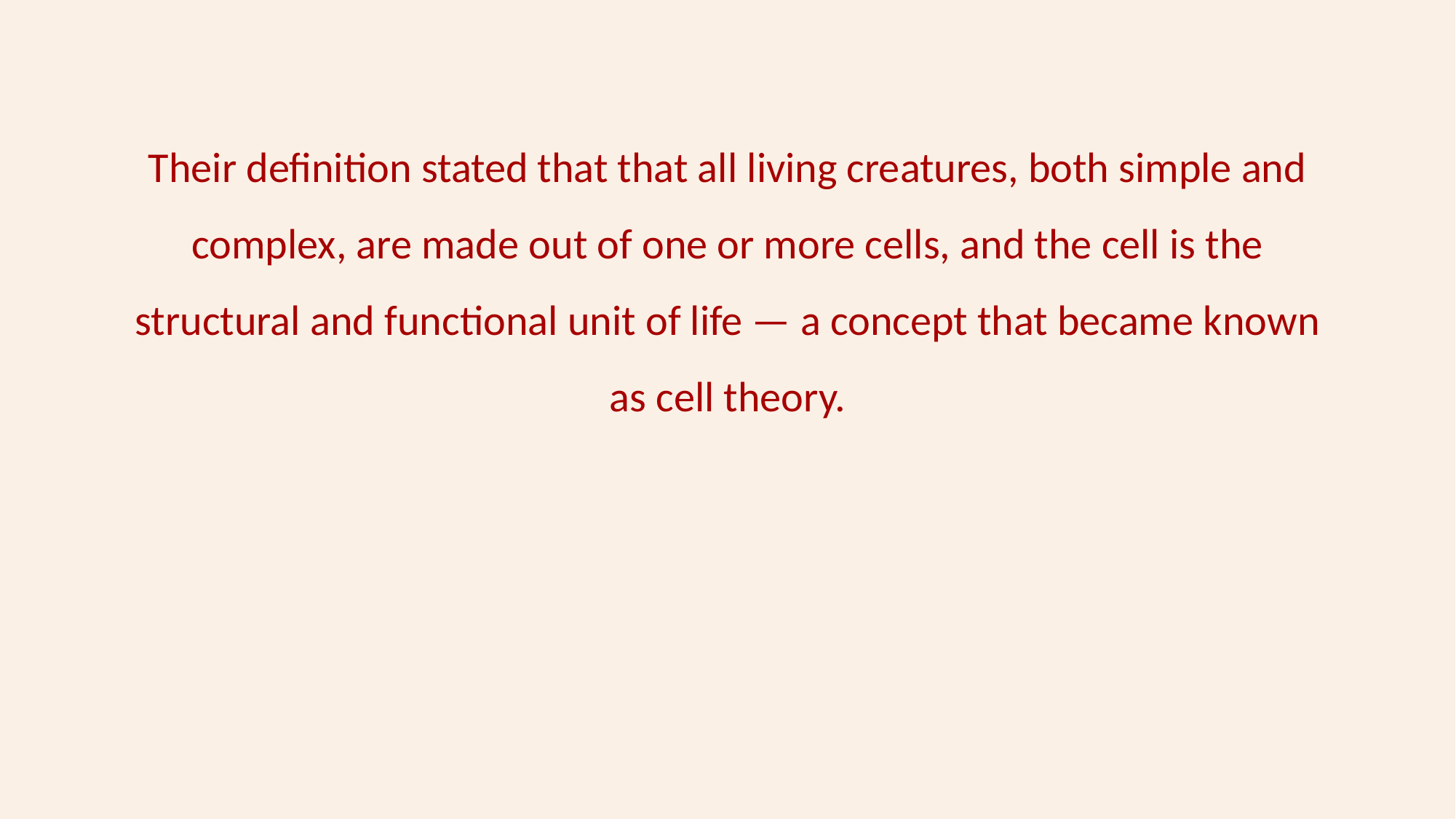

#
Their definition stated that that all living creatures, both simple and complex, are made out of one or more cells, and the cell is the structural and functional unit of life — a concept that became known as cell theory.